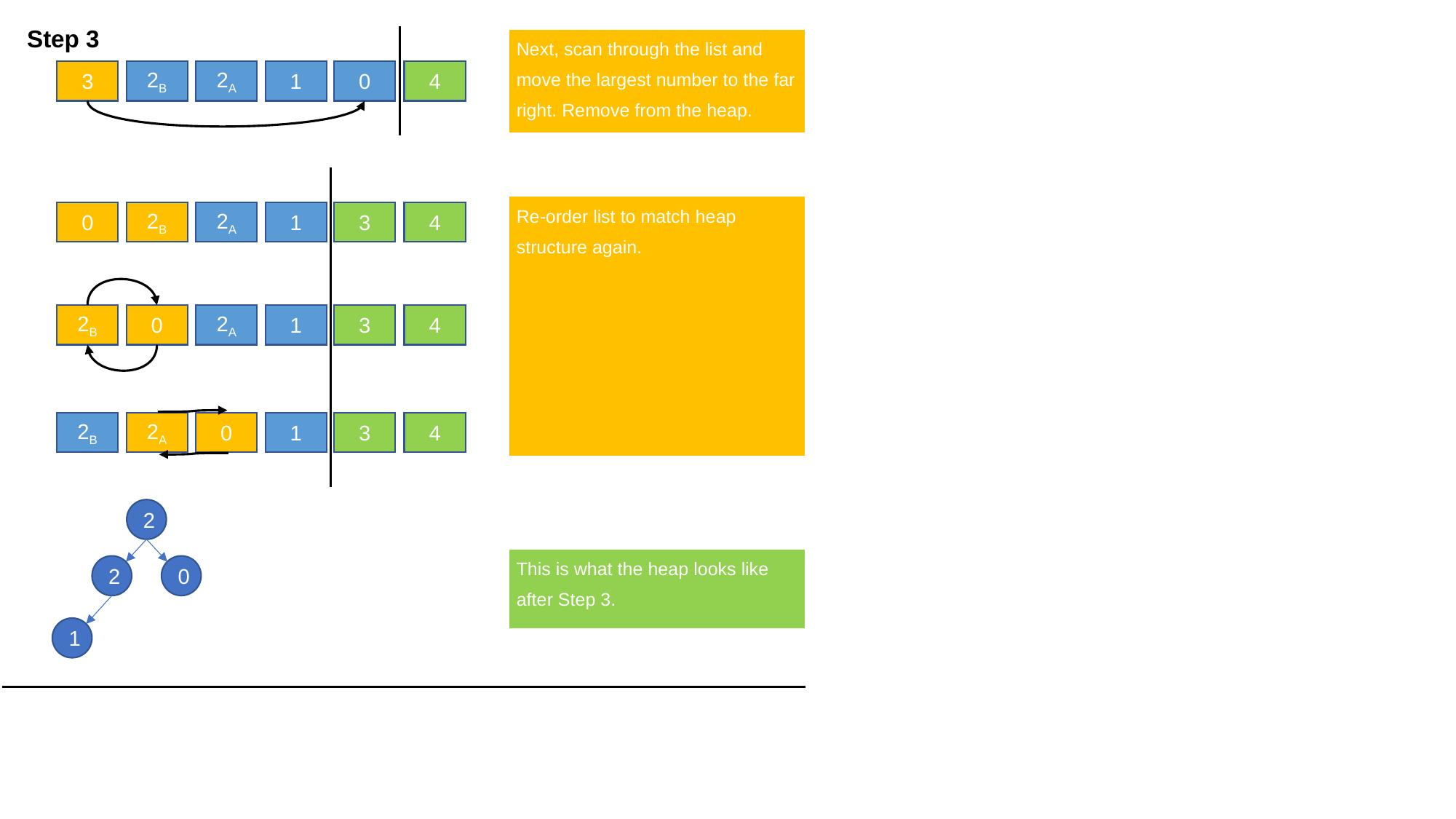

Step 3
| Next, scan through the list and move the largest number to the far right. Remove from the heap. |
| --- |
3
2B
2A
1
0
4
| Re-order list to match heap structure again. |
| --- |
0
2B
2A
1
3
4
2B
0
2A
1
3
4
2B
2A
0
1
3
4
2
2
0
1
| This is what the heap looks like after Step 3. |
| --- |